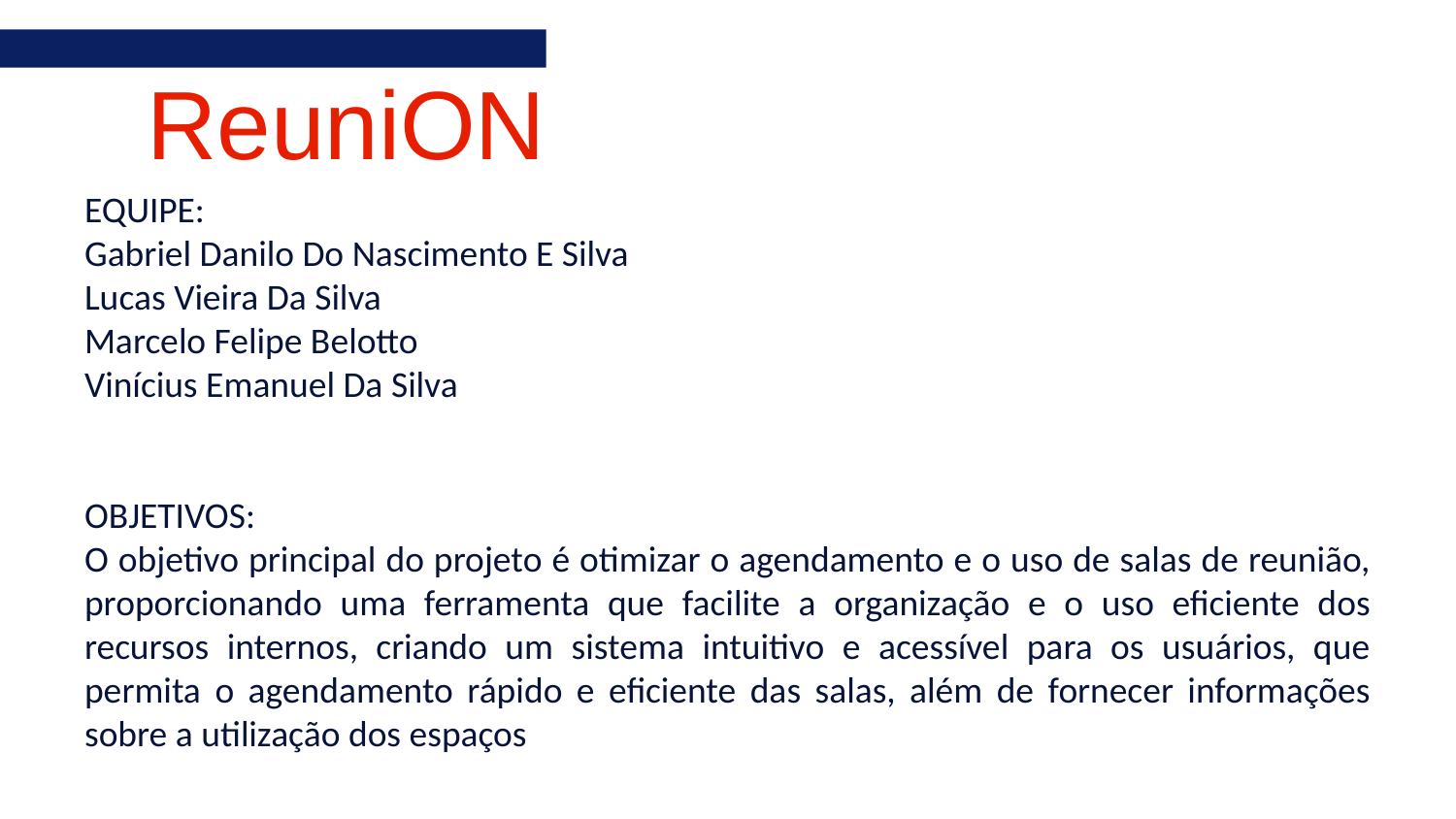

ReuniON
EQUIPE:
Gabriel Danilo Do Nascimento E Silva
Lucas Vieira Da Silva
Marcelo Felipe Belotto
Vinícius Emanuel Da Silva

OBJETIVOS:
O objetivo principal do projeto é otimizar o agendamento e o uso de salas de reunião, proporcionando uma ferramenta que facilite a organização e o uso eficiente dos recursos internos, criando um sistema intuitivo e acessível para os usuários, que permita o agendamento rápido e eficiente das salas, além de fornecer informações sobre a utilização dos espaços